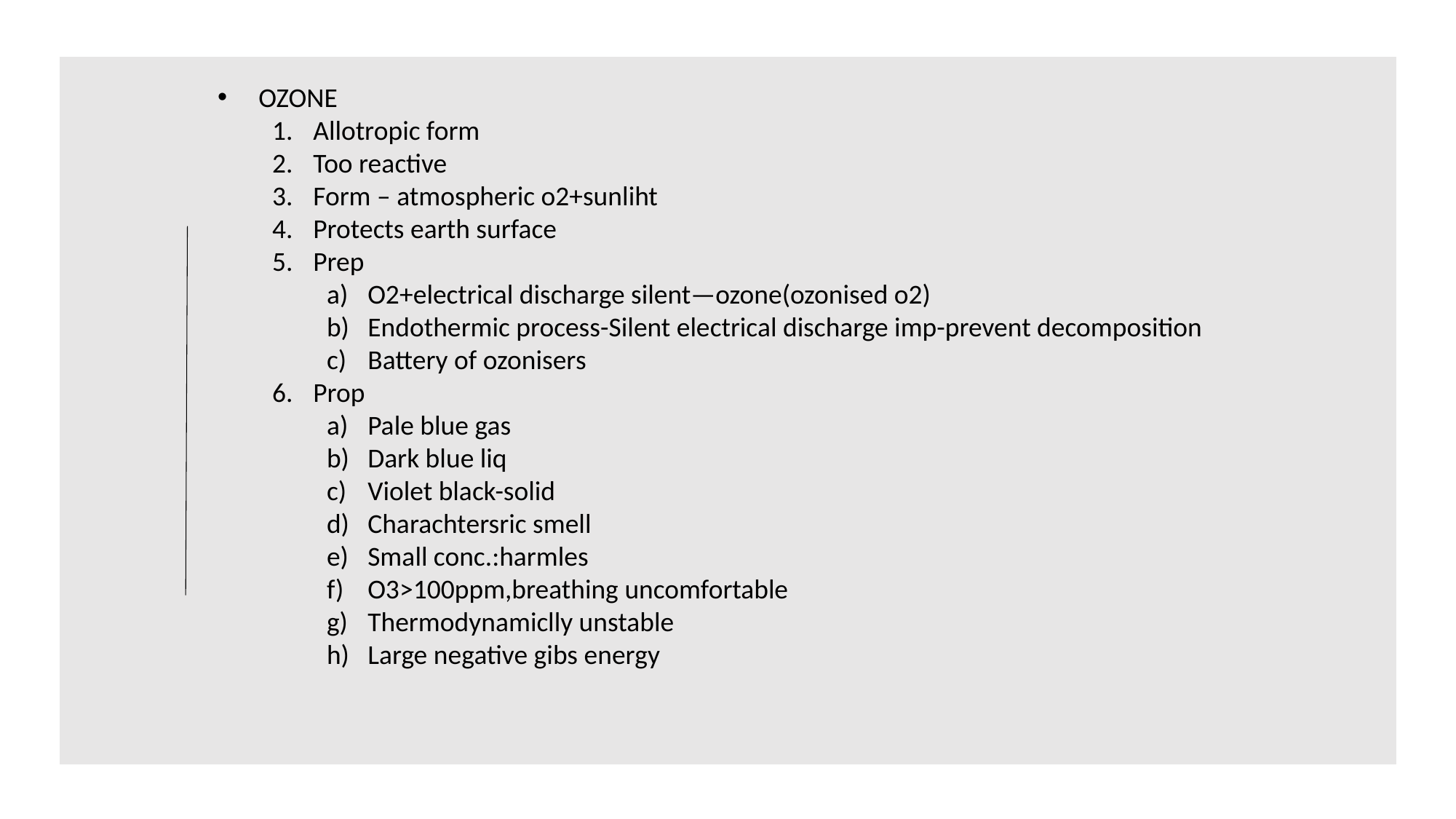

OZONE
Allotropic form
Too reactive
Form – atmospheric o2+sunliht
Protects earth surface
Prep
O2+electrical discharge silent—ozone(ozonised o2)
Endothermic process-Silent electrical discharge imp-prevent decomposition
Battery of ozonisers
Prop
Pale blue gas
Dark blue liq
Violet black-solid
Charachtersric smell
Small conc.:harmles
O3>100ppm,breathing uncomfortable
Thermodynamiclly unstable
Large negative gibs energy